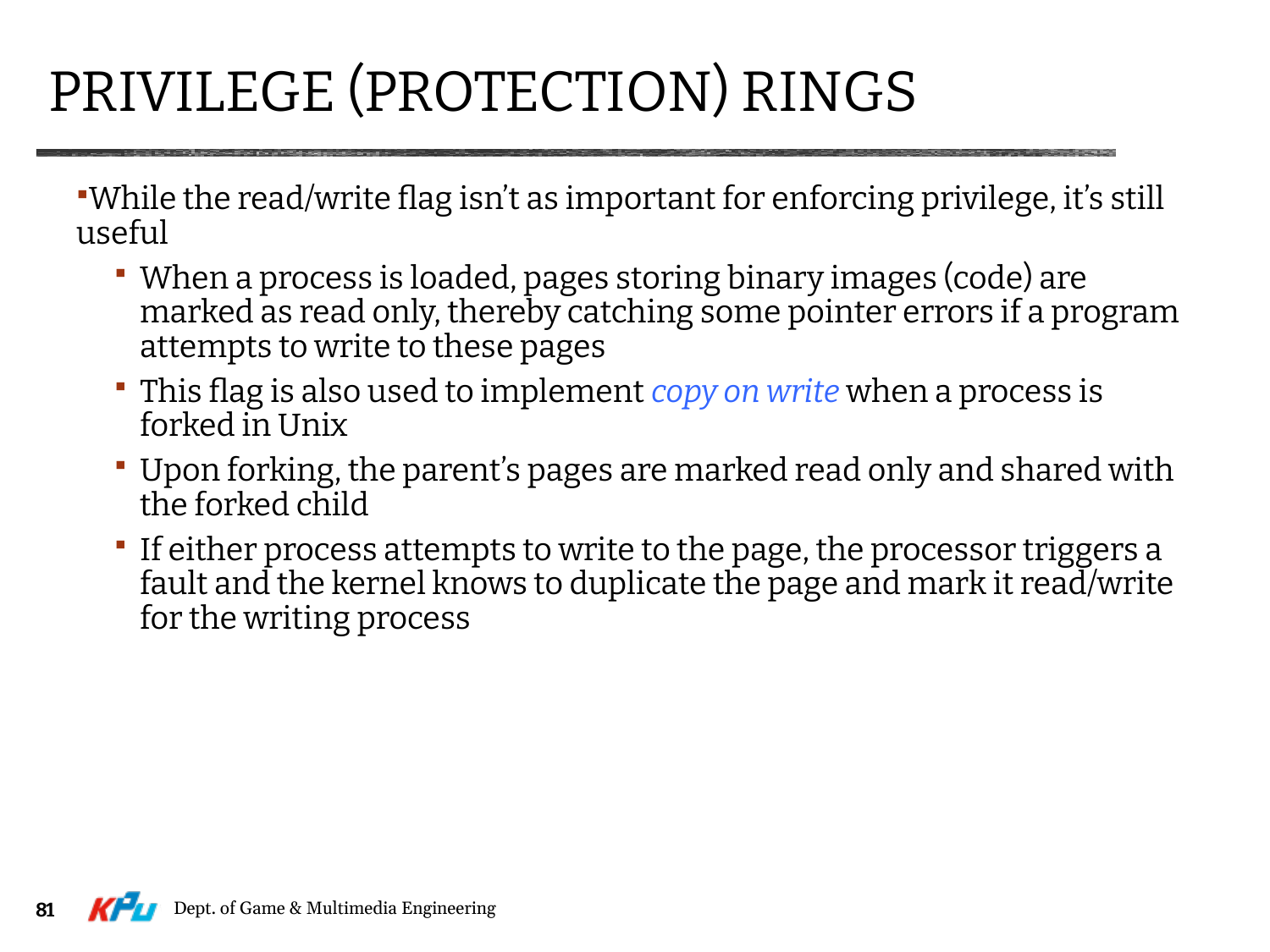

# Privilege (protection) Rings
While the read/write flag isn’t as important for enforcing privilege, it’s still useful
When a process is loaded, pages storing binary images (code) are marked as read only, thereby catching some pointer errors if a program attempts to write to these pages
This flag is also used to implement copy on write when a process is forked in Unix
Upon forking, the parent’s pages are marked read only and shared with the forked child
If either process attempts to write to the page, the processor triggers a fault and the kernel knows to duplicate the page and mark it read/write for the writing process
Dept. of Game & Multimedia Engineering
81